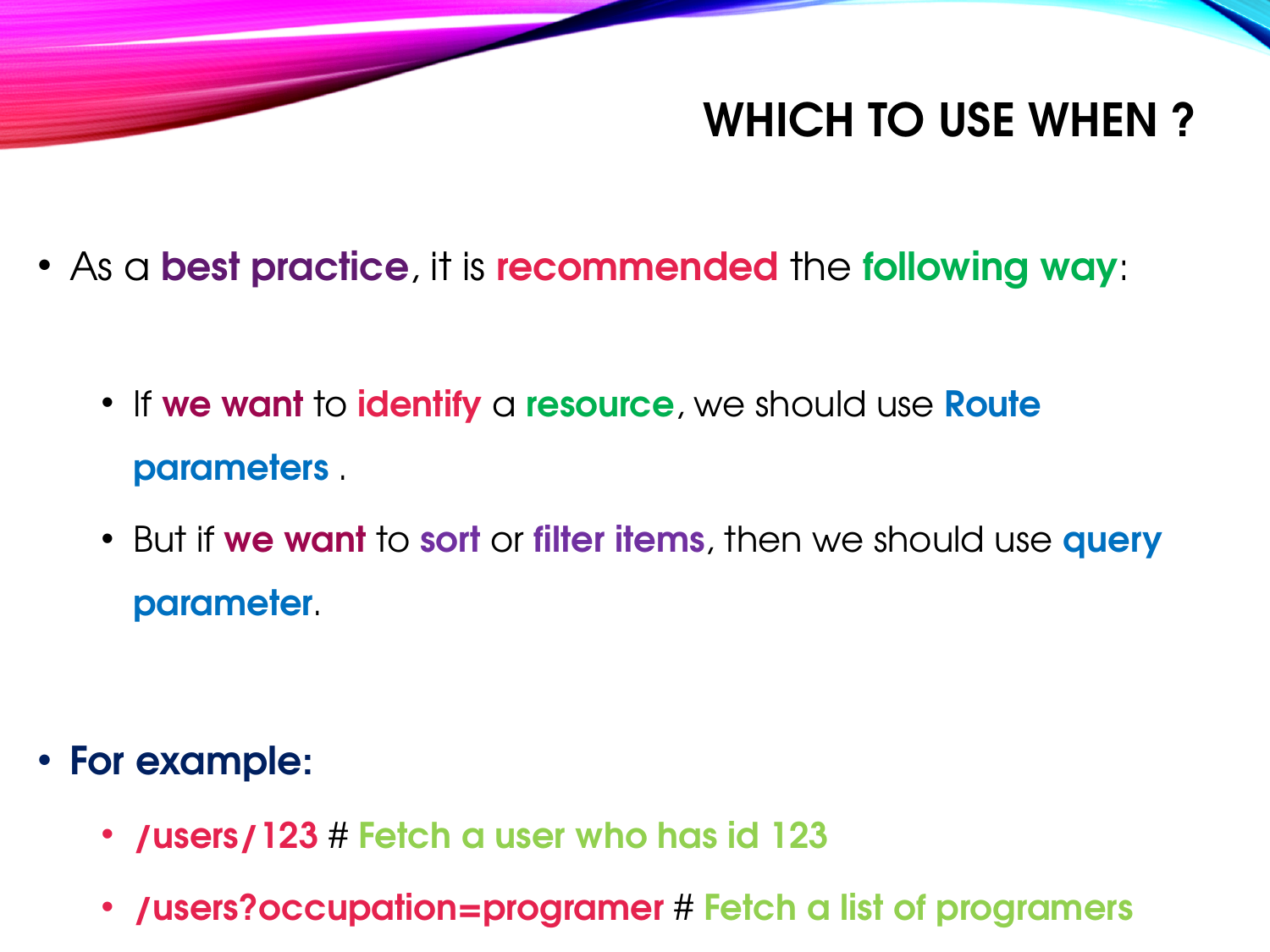

# Which to use when ?
As a best practice, it is recommended the following way:

If we want to identify a resource, we should use Route parameters .
But if we want to sort or filter items, then we should use query parameter.

For example:
/users/123 # Fetch a user who has id 123
/users?occupation=programer # Fetch a list of programers